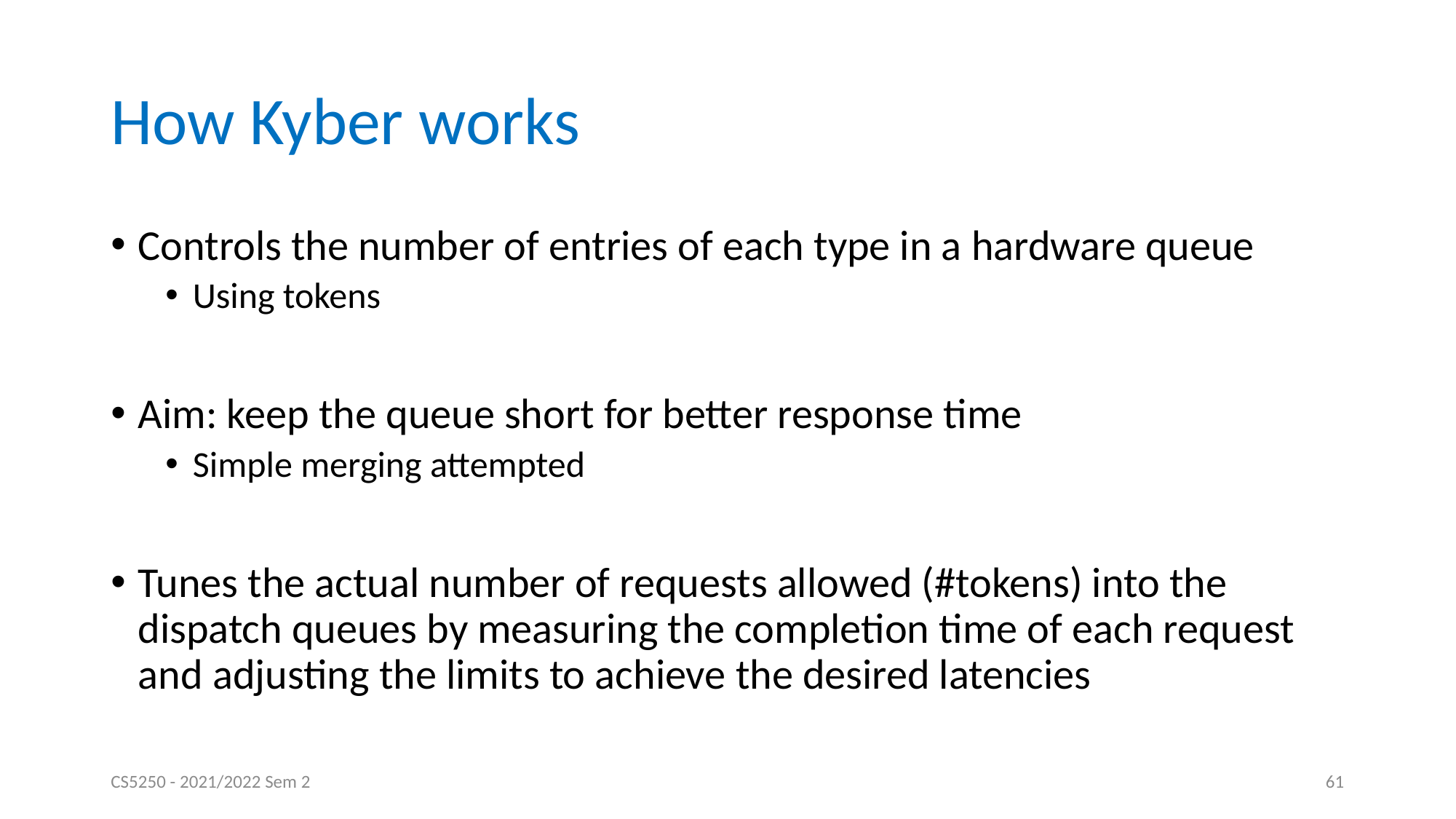

# How Kyber works
Controls the number of entries of each type in a hardware queue
Using tokens

Aim: keep the queue short for better response time
Simple merging attempted

Tunes the actual number of requests allowed (#tokens) into the dispatch queues by measuring the completion time of each request and adjusting the limits to achieve the desired latencies
CS5250 - 2021/2022 Sem 2
61